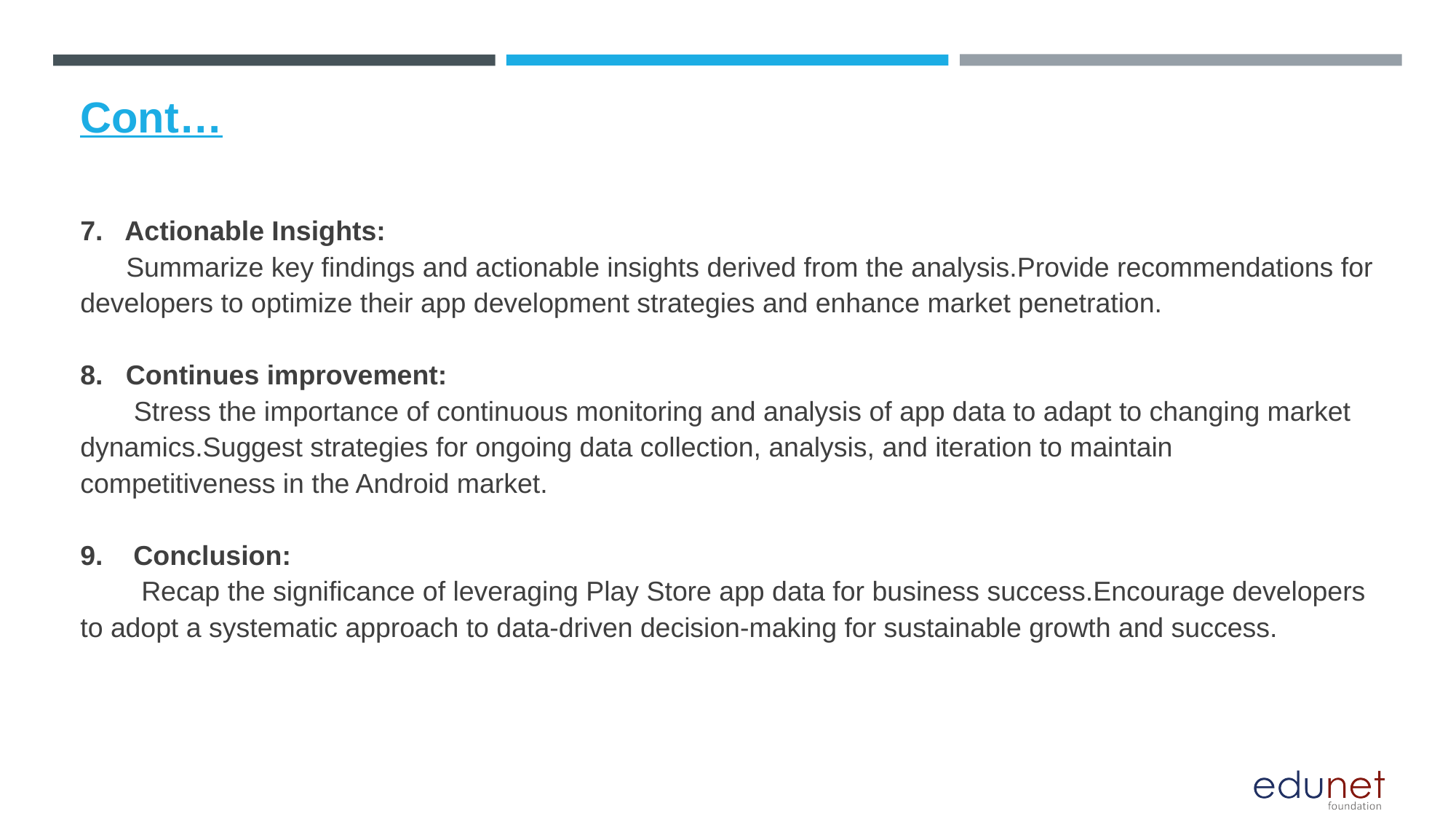

# Cont…
7.   Actionable Insights:
      Summarize key findings and actionable insights derived from the analysis.Provide recommendations for developers to optimize their app development strategies and enhance market penetration.

8.   Continues improvement:
       Stress the importance of continuous monitoring and analysis of app data to adapt to changing market dynamics.Suggest strategies for ongoing data collection, analysis, and iteration to maintain competitiveness in the Android market.

9.    Conclusion:
        Recap the significance of leveraging Play Store app data for business success.Encourage developers to adopt a systematic approach to data-driven decision-making for sustainable growth and success.